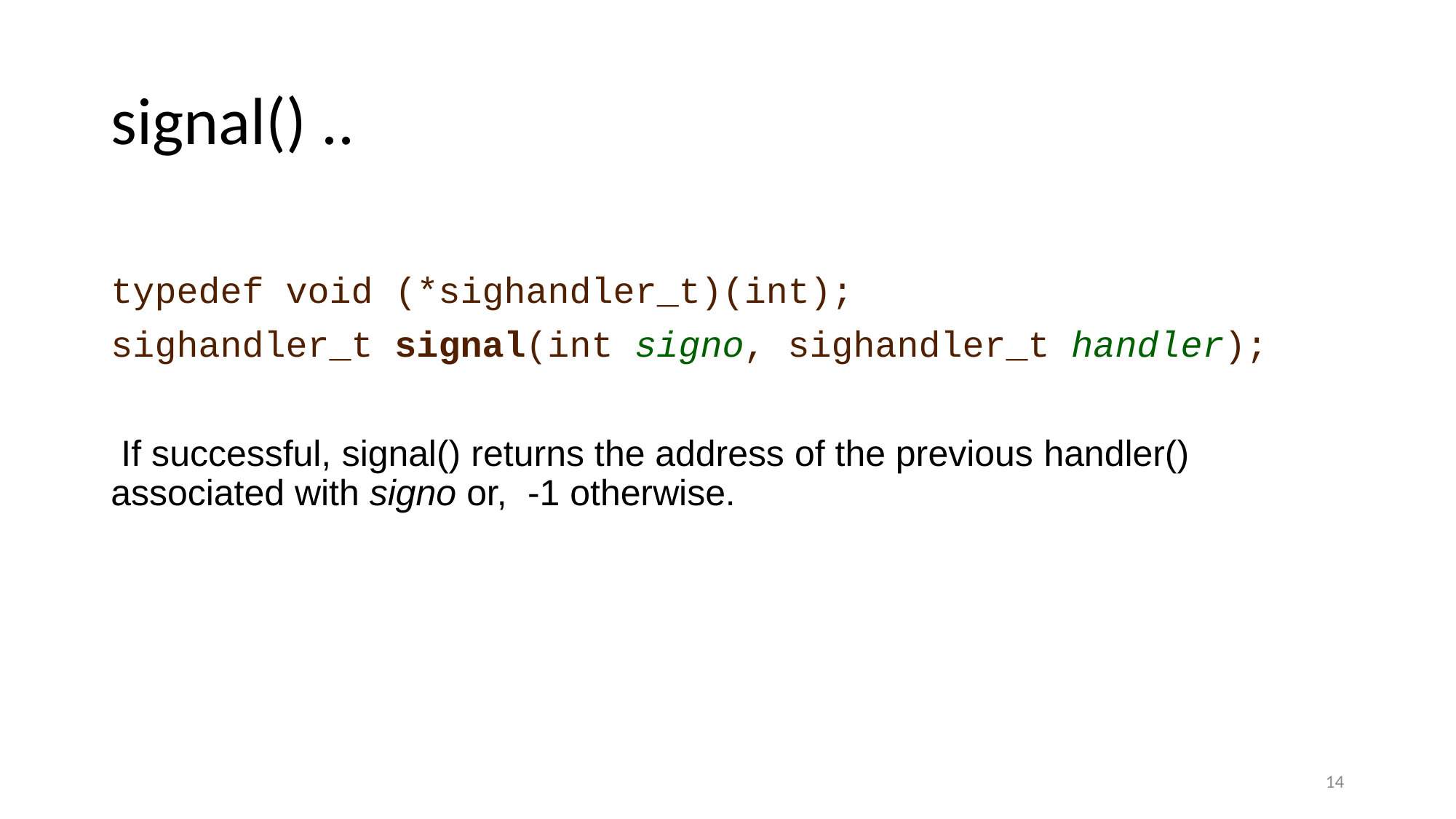

# signal() ..

typedef void (*sighandler_t)(int);
sighandler_t signal(int signo, sighandler_t handler);

 If successful, signal() returns the address of the previous handler() associated with signo or,  -1 otherwise.
14